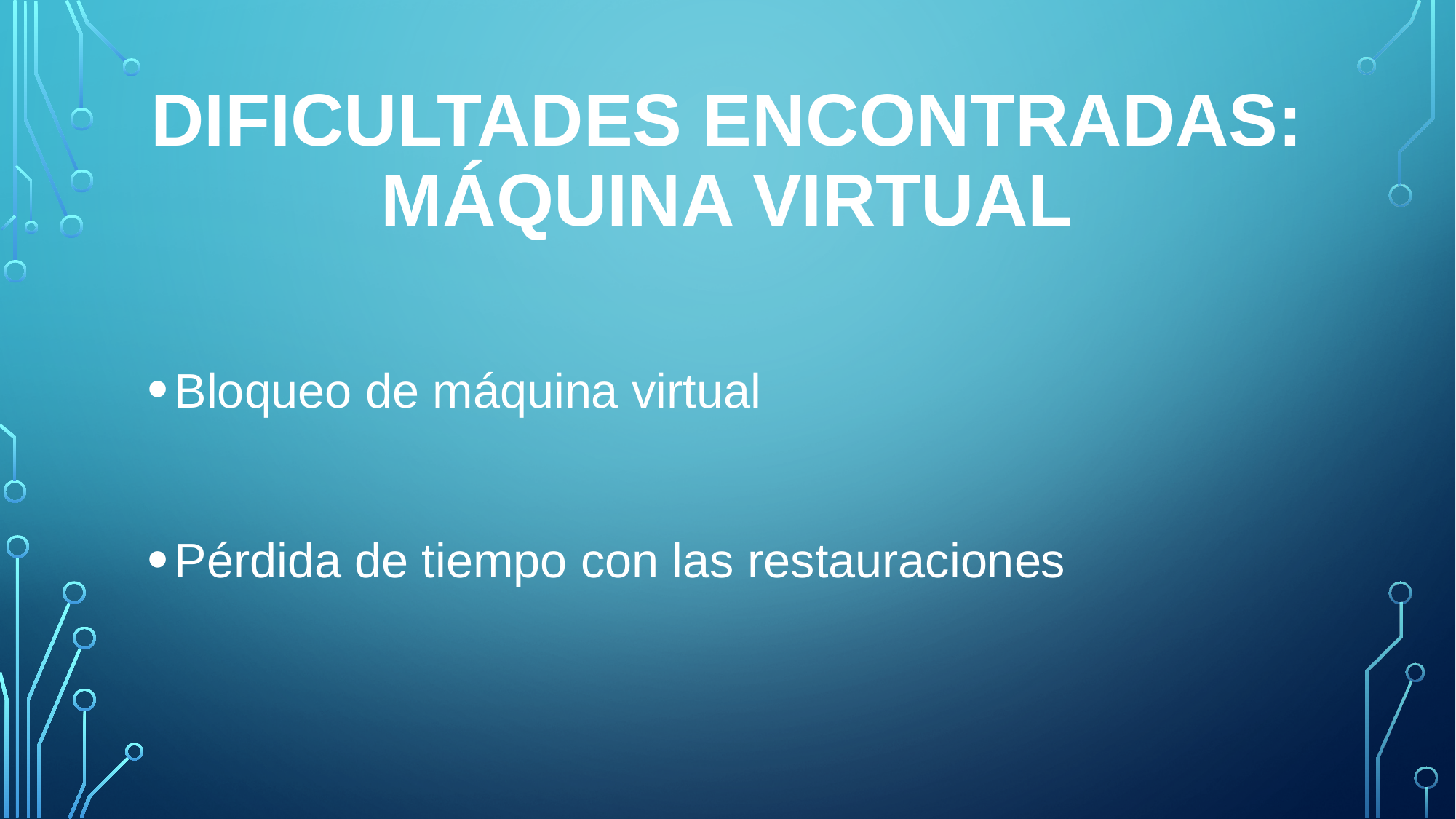

# Dificultades encontradas: Máquina virtual

Bloqueo de máquina virtual

Pérdida de tiempo con las restauraciones